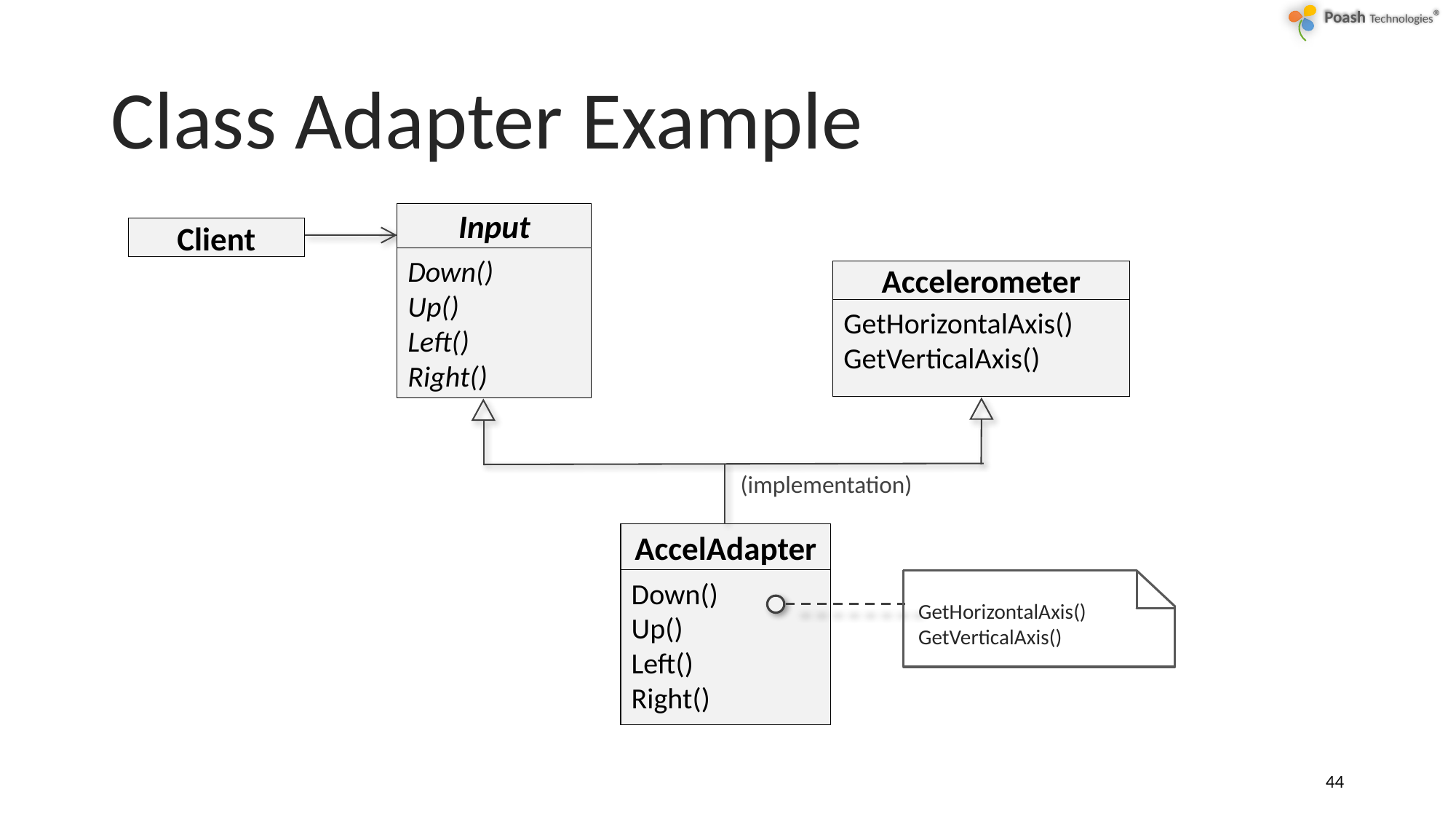

# Class Adapter Example
Input
Down()
Up()
Left()
Right()
Client
Accelerometer
GetHorizontalAxis()
GetVerticalAxis()

(implementation)
AccelAdapter
Down()
Up()
Left()
Right()
GetHorizontalAxis()
GetVerticalAxis()

44